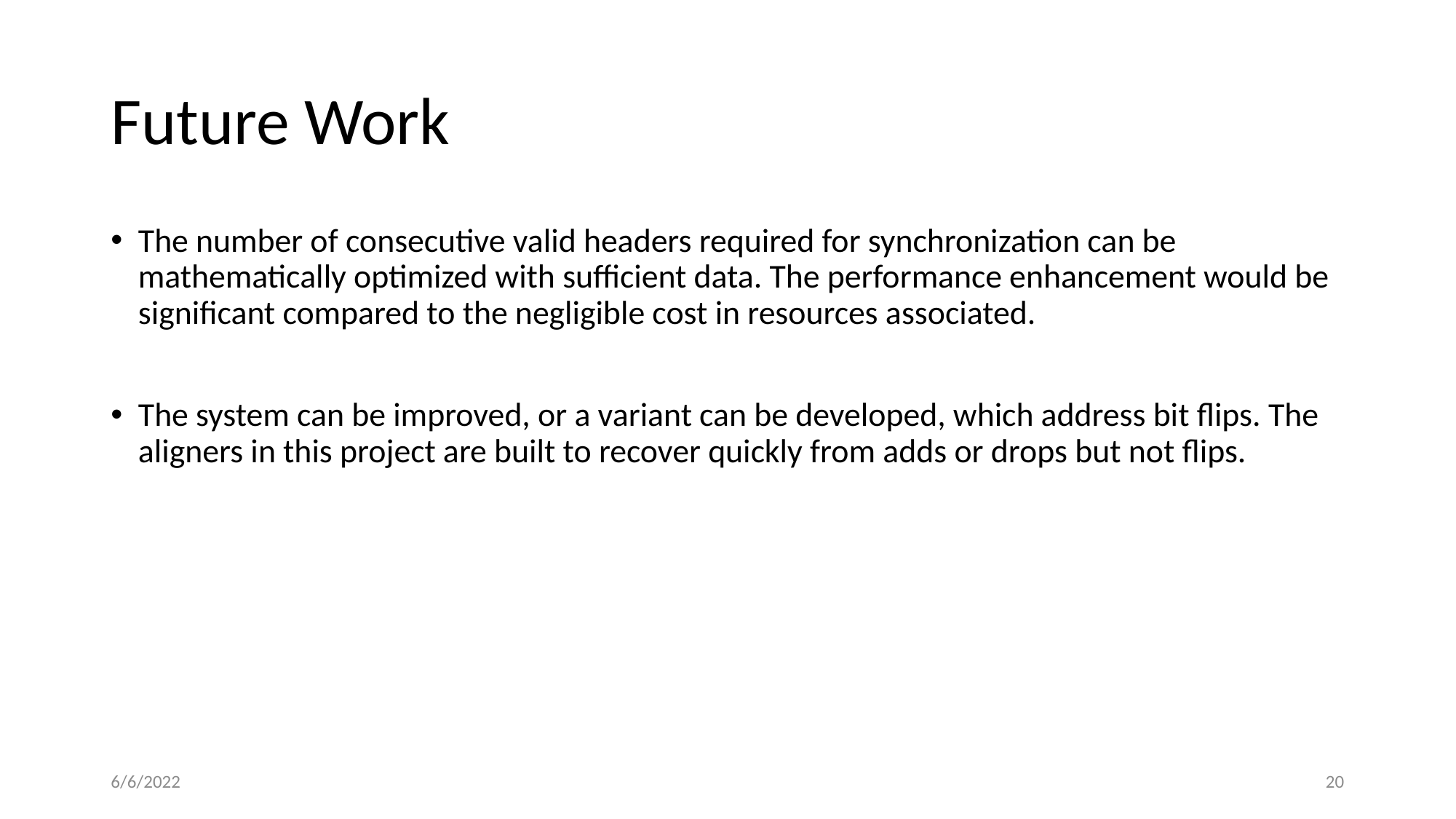

# Future Work
The number of consecutive valid headers required for synchronization can be mathematically optimized with sufficient data. The performance enhancement would be significant compared to the negligible cost in resources associated.

The system can be improved, or a variant can be developed, which address bit flips. The aligners in this project are built to recover quickly from adds or drops but not flips.
6/6/2022
20